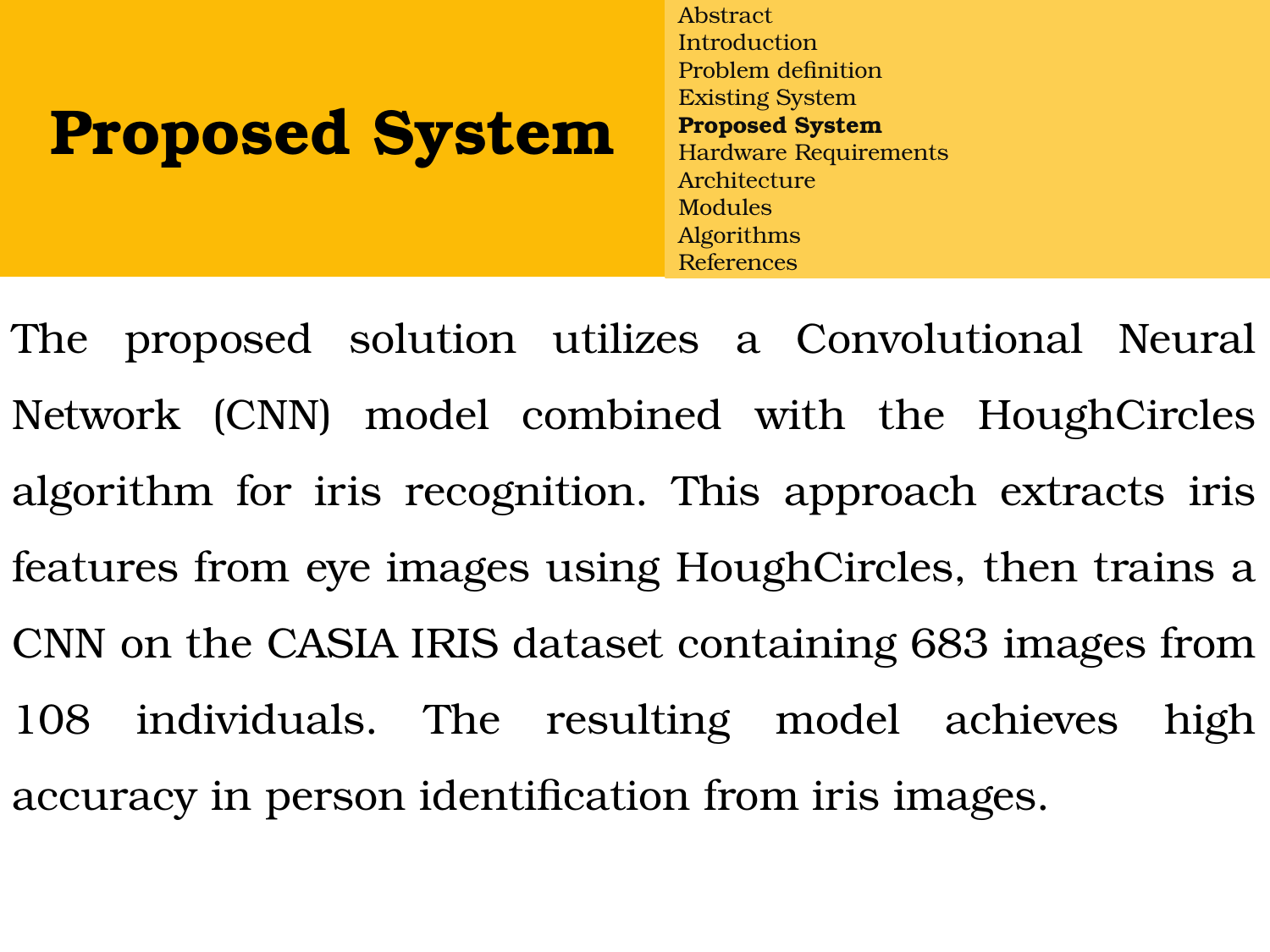

Introduction
Existing System
Proposed System
Software requirements
References
Abstract
Introduction
Problem definition
Existing System
Proposed System
Hardware Requirements
Architecture
Modules
Algorithms
References

Proposed System
The proposed solution utilizes a Convolutional Neural Network (CNN) model combined with the HoughCircles algorithm for iris recognition. This approach extracts iris features from eye images using HoughCircles, then trains a CNN on the CASIA IRIS dataset containing 683 images from 108 individuals. The resulting model achieves high accuracy in person identification from iris images.